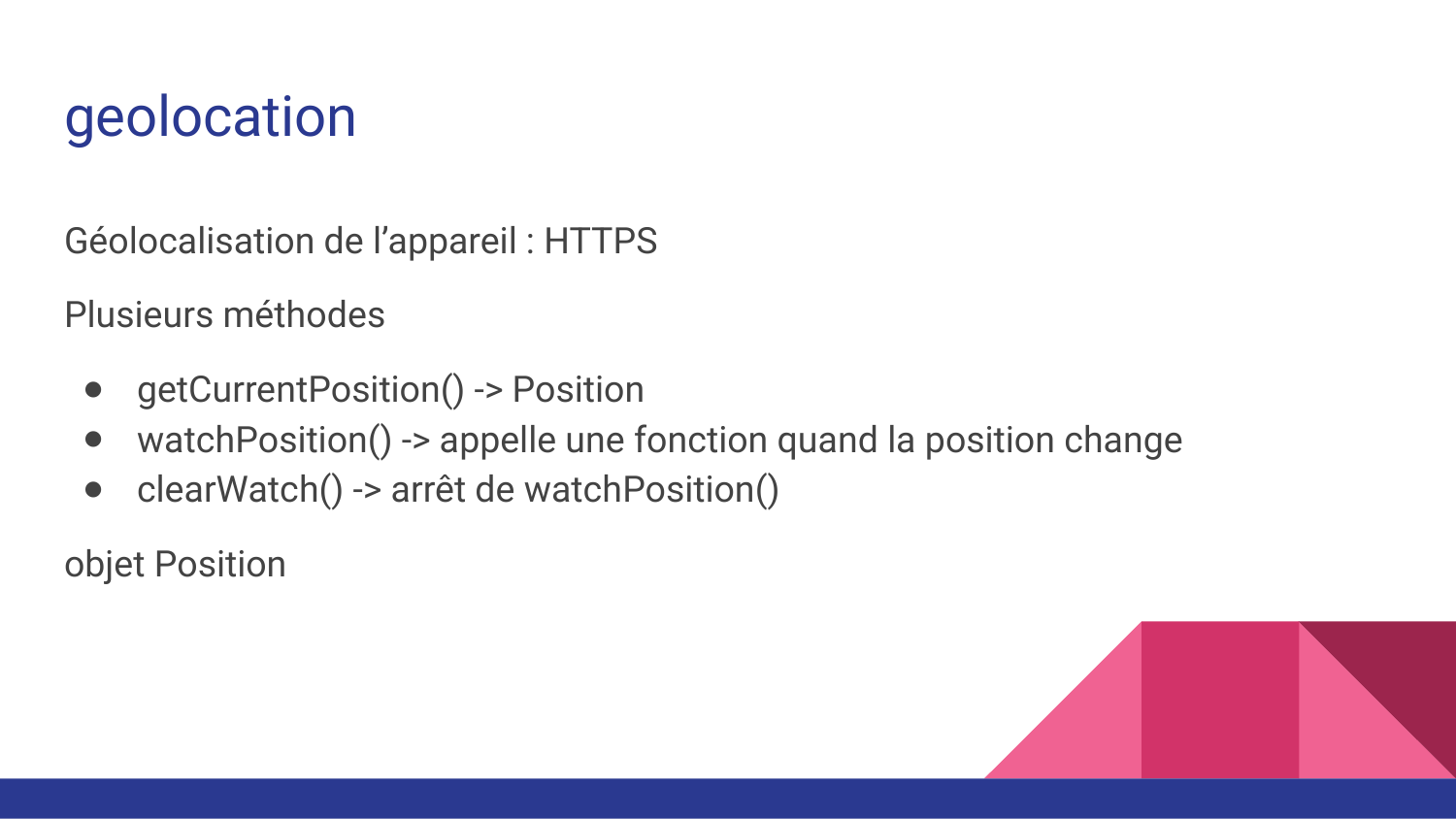

# geolocation
Géolocalisation de l’appareil : HTTPS
Plusieurs méthodes
getCurrentPosition() -> Position
watchPosition() -> appelle une fonction quand la position change
clearWatch() -> arrêt de watchPosition()
objet Position